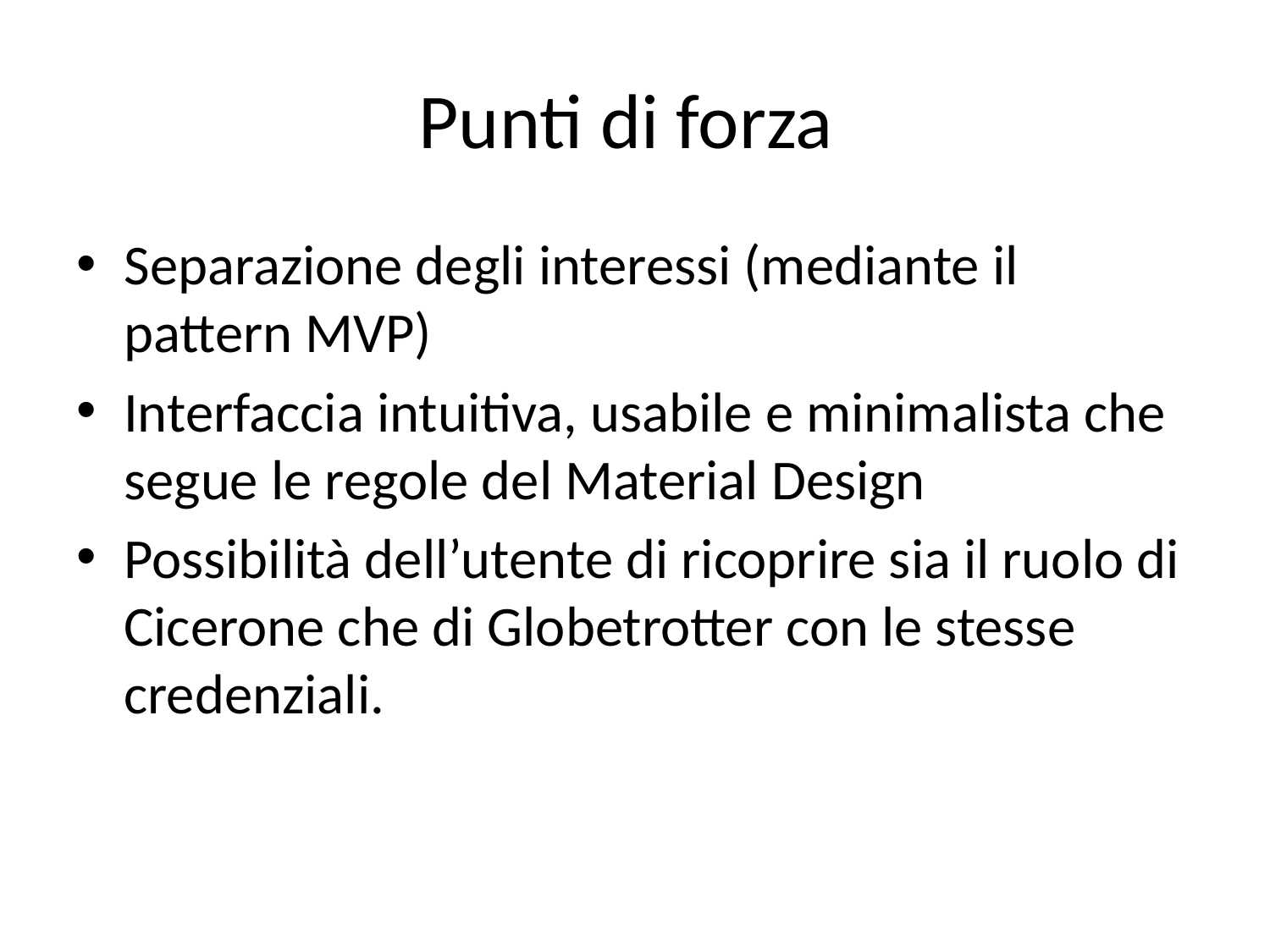

# Punti di forza
Separazione degli interessi (mediante il pattern MVP)
Interfaccia intuitiva, usabile e minimalista che segue le regole del Material Design
Possibilità dell’utente di ricoprire sia il ruolo di Cicerone che di Globetrotter con le stesse credenziali.